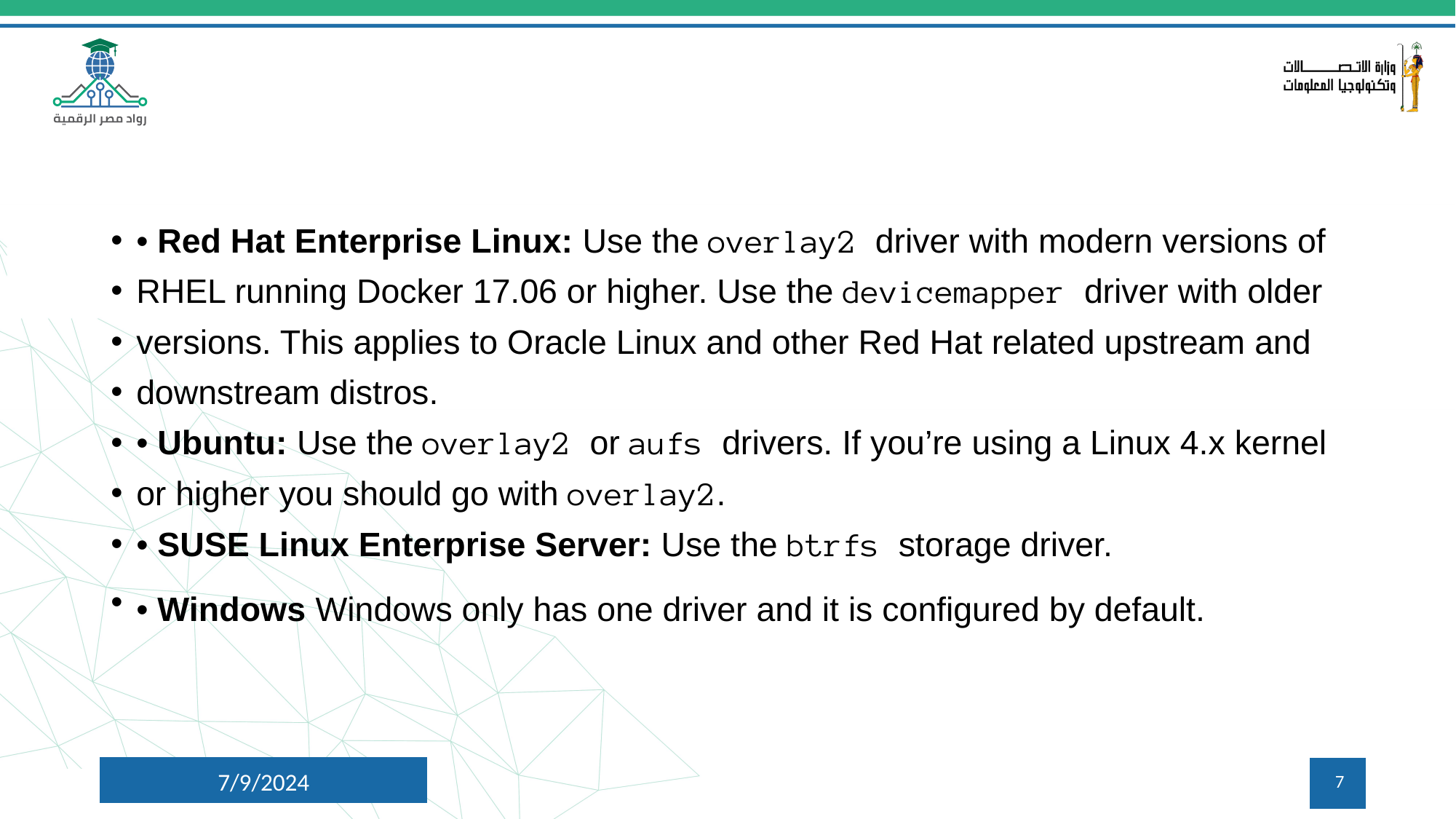

#
• Red Hat Enterprise Linux: Use the overlay2 driver with modern versions of
RHEL running Docker 17.06 or higher. Use the devicemapper driver with older
versions. This applies to Oracle Linux and other Red Hat related upstream and
downstream distros.
• Ubuntu: Use the overlay2 or aufs drivers. If you’re using a Linux 4.x kernel
or higher you should go with overlay2.
• SUSE Linux Enterprise Server: Use the btrfs storage driver.
• Windows Windows only has one driver and it is configured by default.
7/9/2024

7